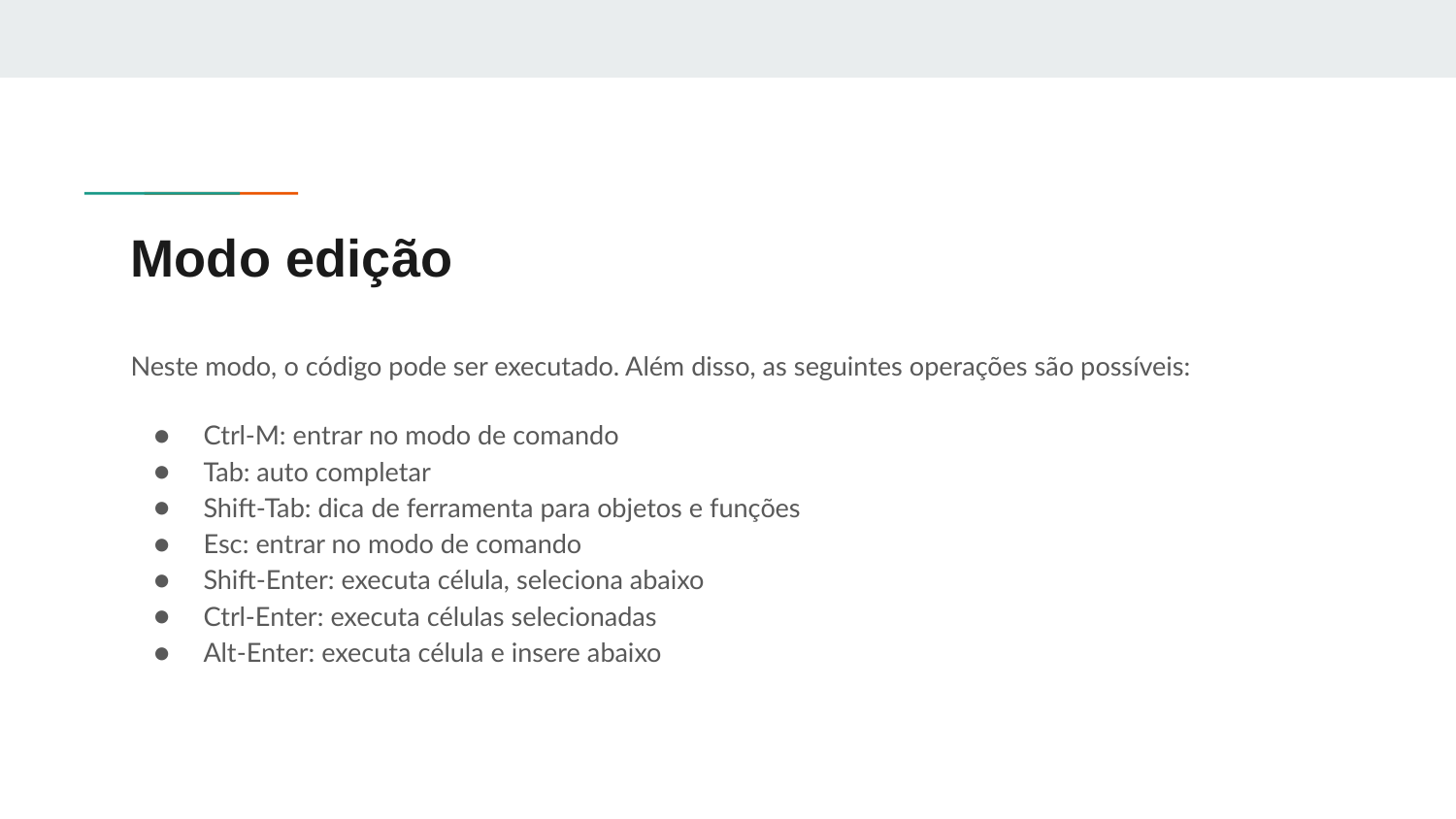

# Modo edição
Neste modo, o código pode ser executado. Além disso, as seguintes operações são possíveis:
Ctrl-M: entrar no modo de comando
Tab: auto completar
Shift-Tab: dica de ferramenta para objetos e funções
Esc: entrar no modo de comando
Shift-Enter: executa célula, seleciona abaixo
Ctrl-Enter: executa células selecionadas
Alt-Enter: executa célula e insere abaixo